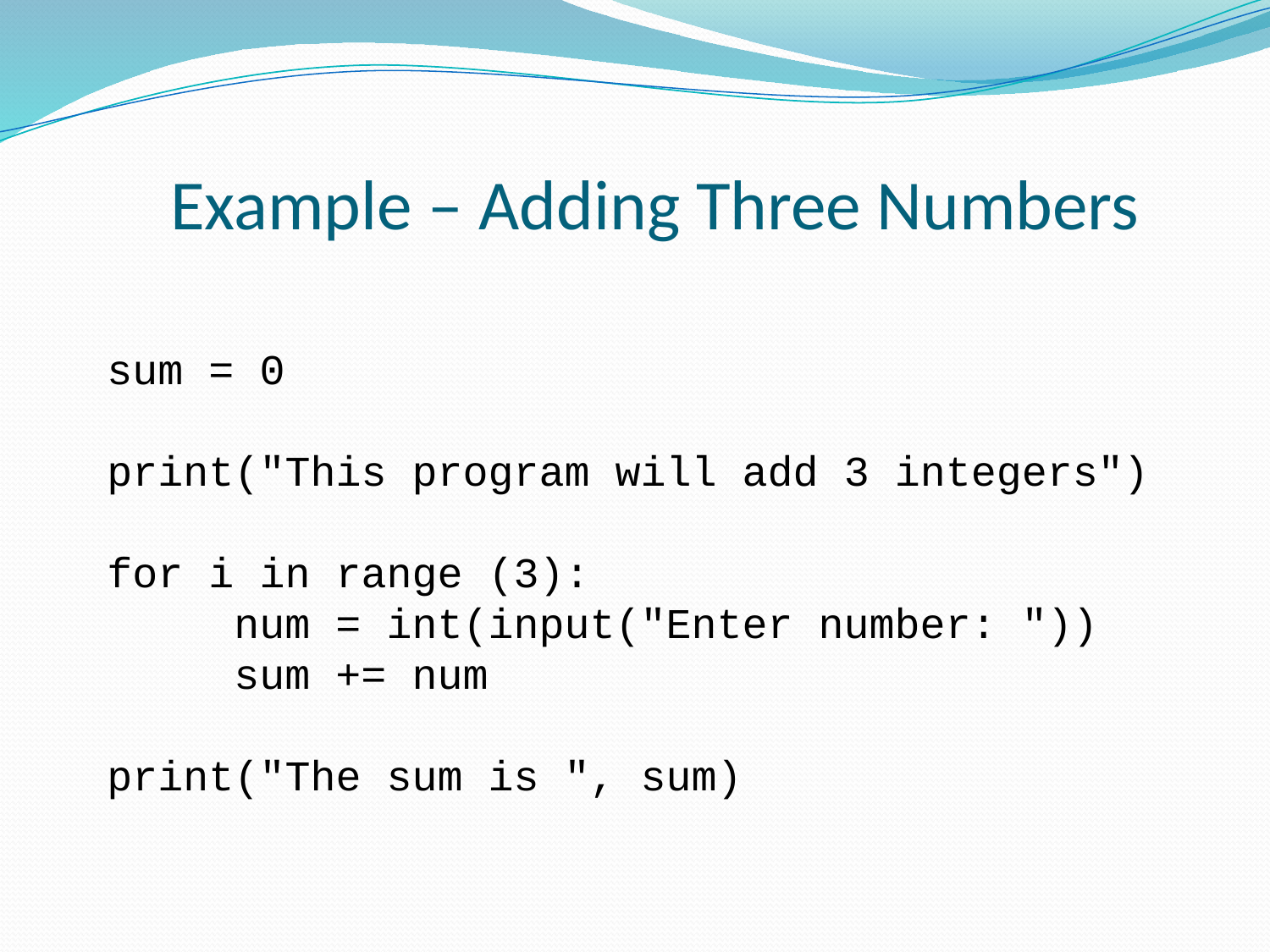

# Example – Adding Three Numbers

sum = 0

print("This program will add 3 integers")

for i in range (3):
	num = int(input("Enter number: "))
	sum += num

print("The sum is ", sum)